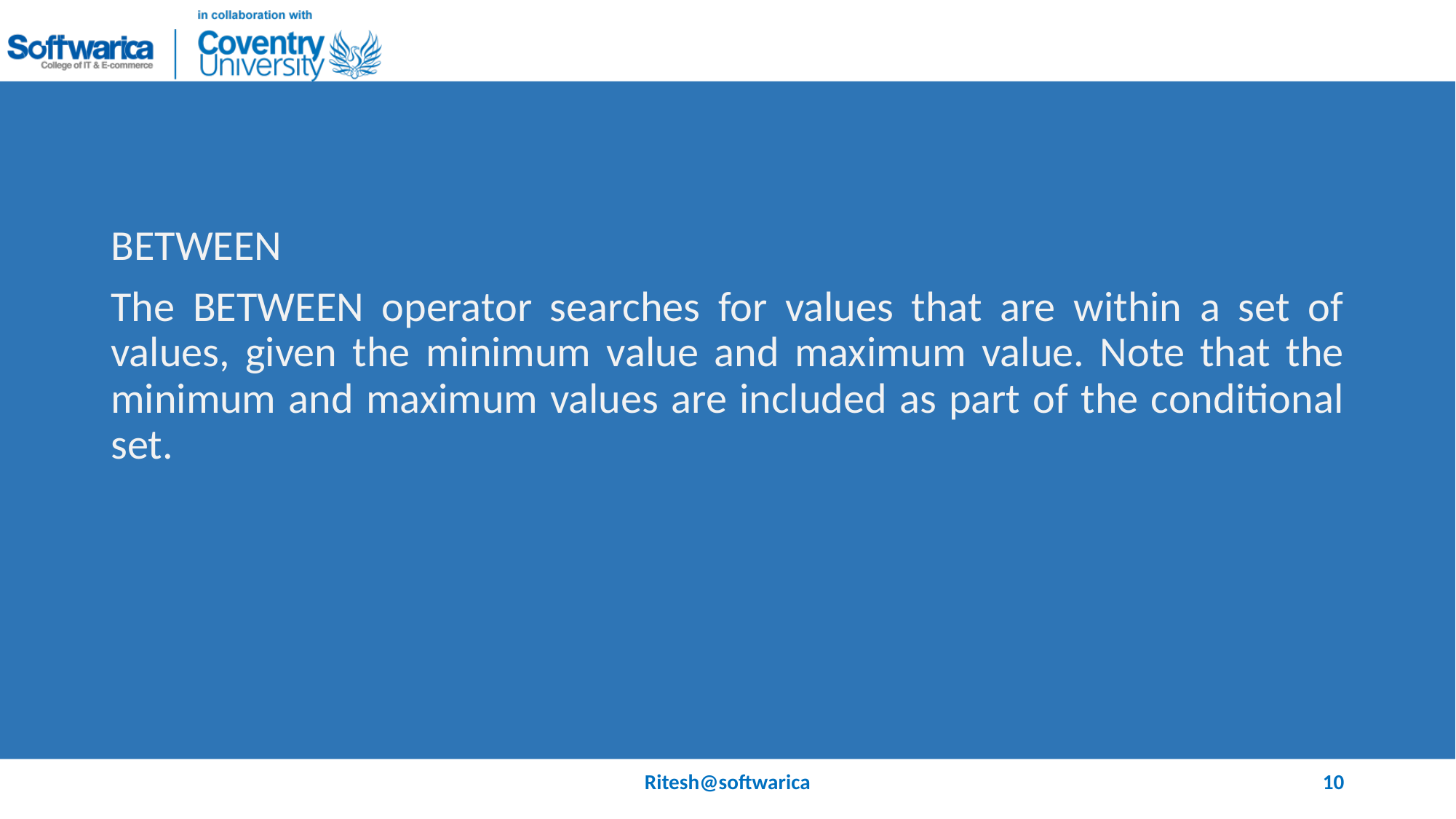

#
BETWEEN
The BETWEEN operator searches for values that are within a set of values, given the minimum value and maximum value. Note that the minimum and maximum values are included as part of the conditional set.

Ritesh@softwarica
10